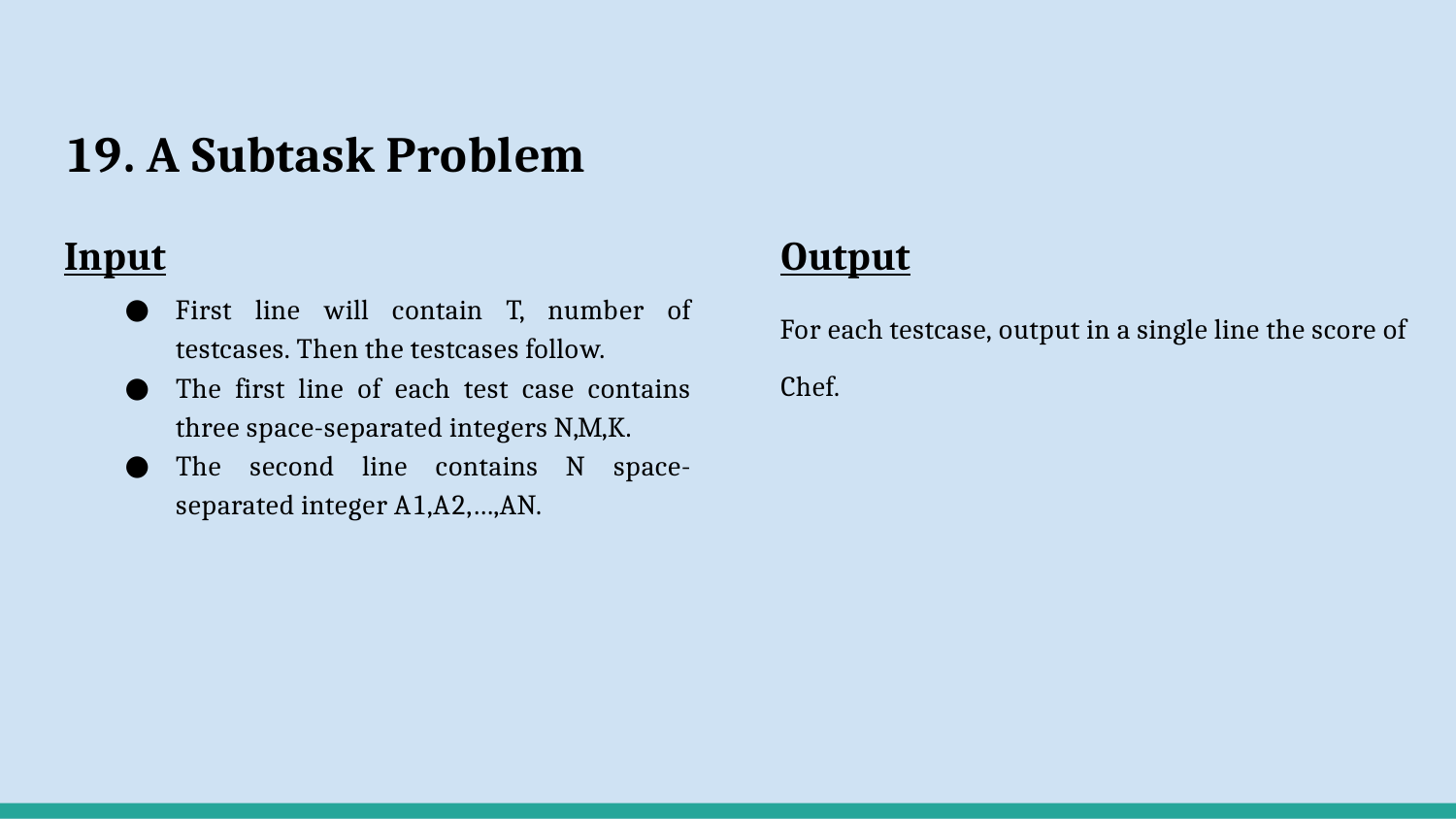

# 19. A Subtask Problem

Input
First line will contain T, number of testcases. Then the testcases follow.
The first line of each test case contains three space-separated integers N,M,K.
The second line contains N space-separated integer A1,A2,…,AN.

Output
For each testcase, output in a single line the score of Chef.